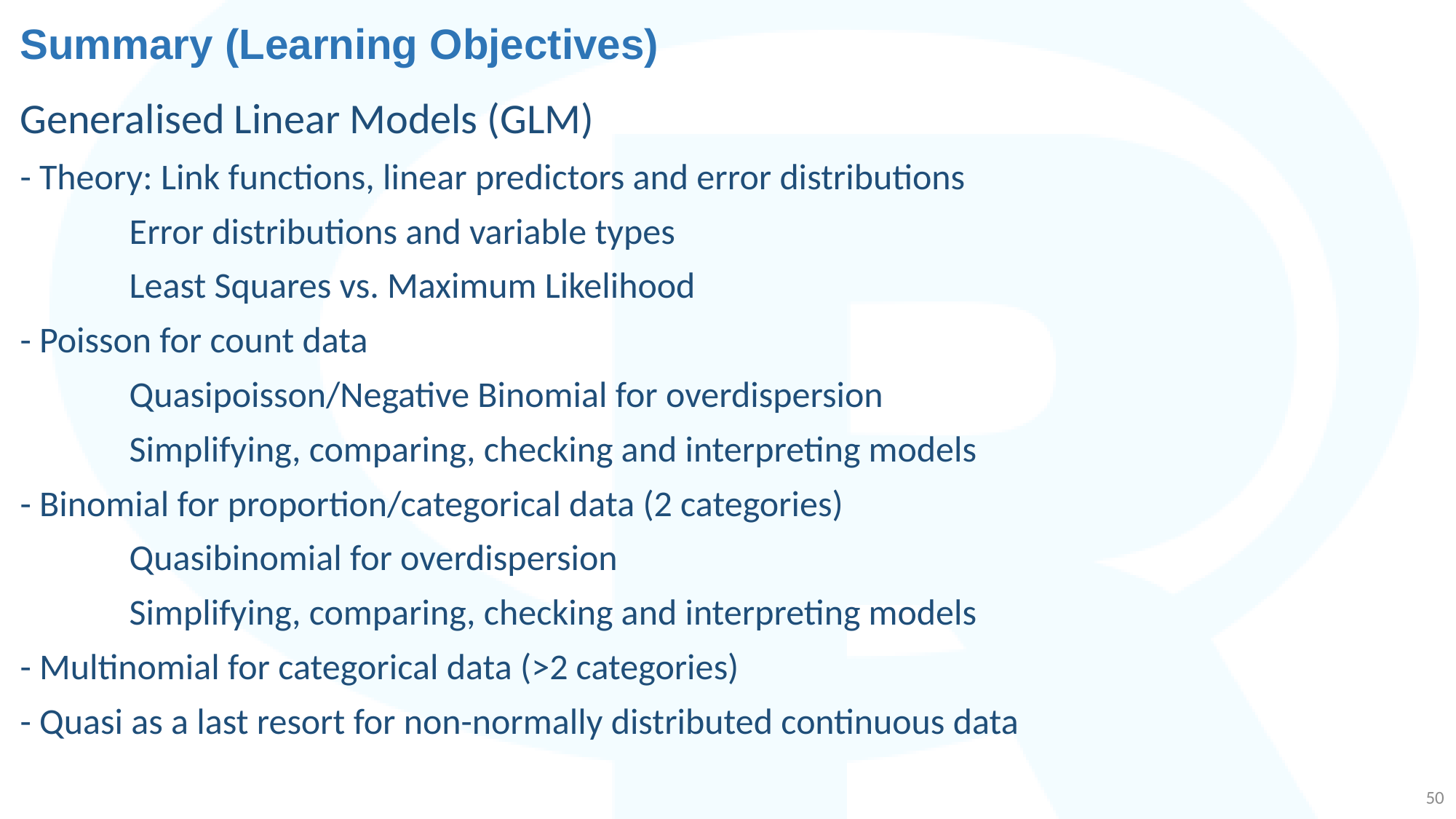

# Summary (Learning Objectives)
Generalised Linear Models (GLM)
- Theory: Link functions, linear predictors and error distributions
	Error distributions and variable types
	Least Squares vs. Maximum Likelihood
- Poisson for count data
	Quasipoisson/Negative Binomial for overdispersion
	Simplifying, comparing, checking and interpreting models
- Binomial for proportion/categorical data (2 categories)
	Quasibinomial for overdispersion
	Simplifying, comparing, checking and interpreting models
- Multinomial for categorical data (>2 categories)
- Quasi as a last resort for non-normally distributed continuous data
50